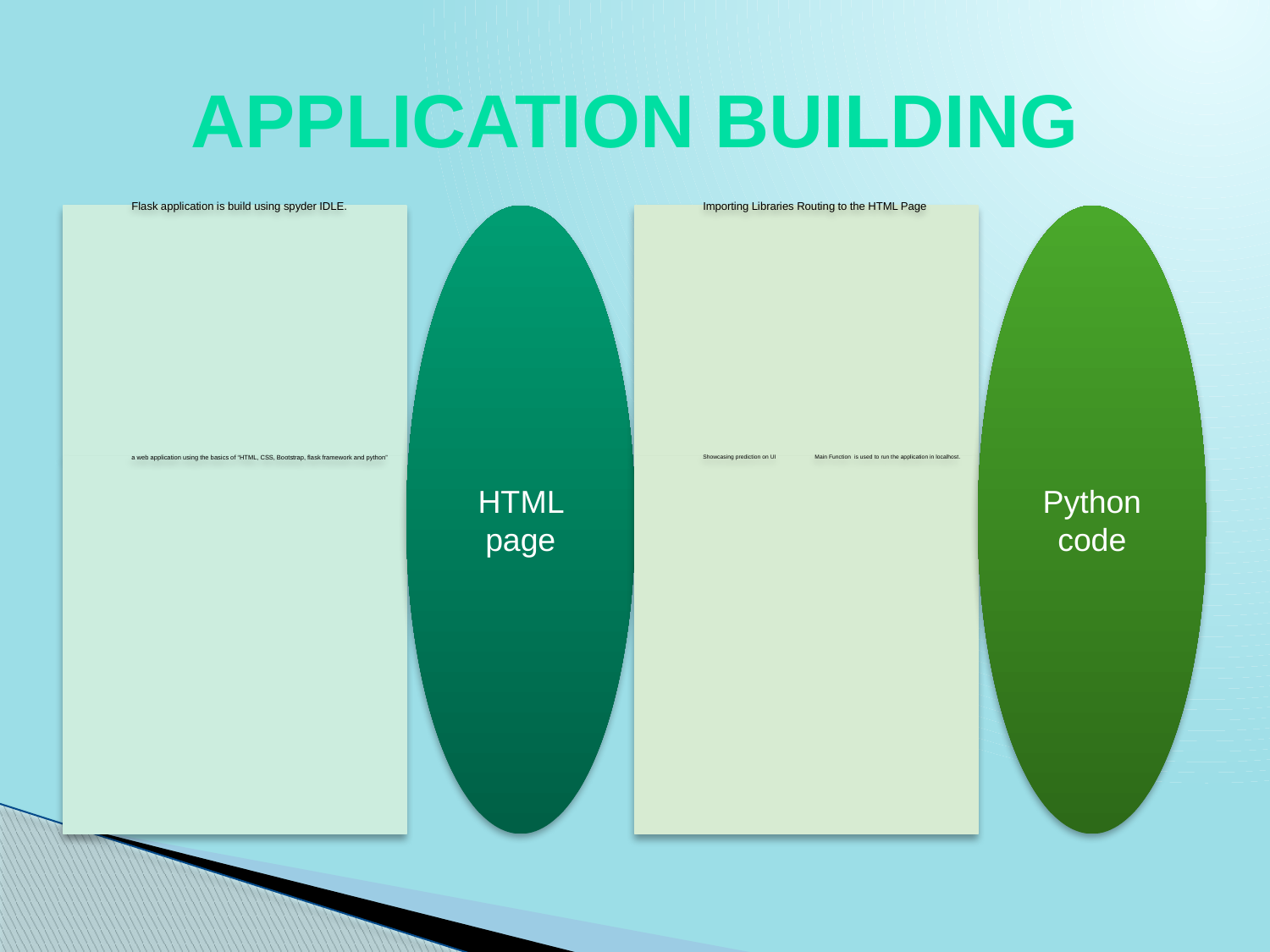

# Application Building
HTML page
Flask application is build using spyder IDLE.
a web application using the basics of “HTML, CSS, Bootstrap, flask framework and python”
Python code
Importing Libraries Routing to the HTML Page